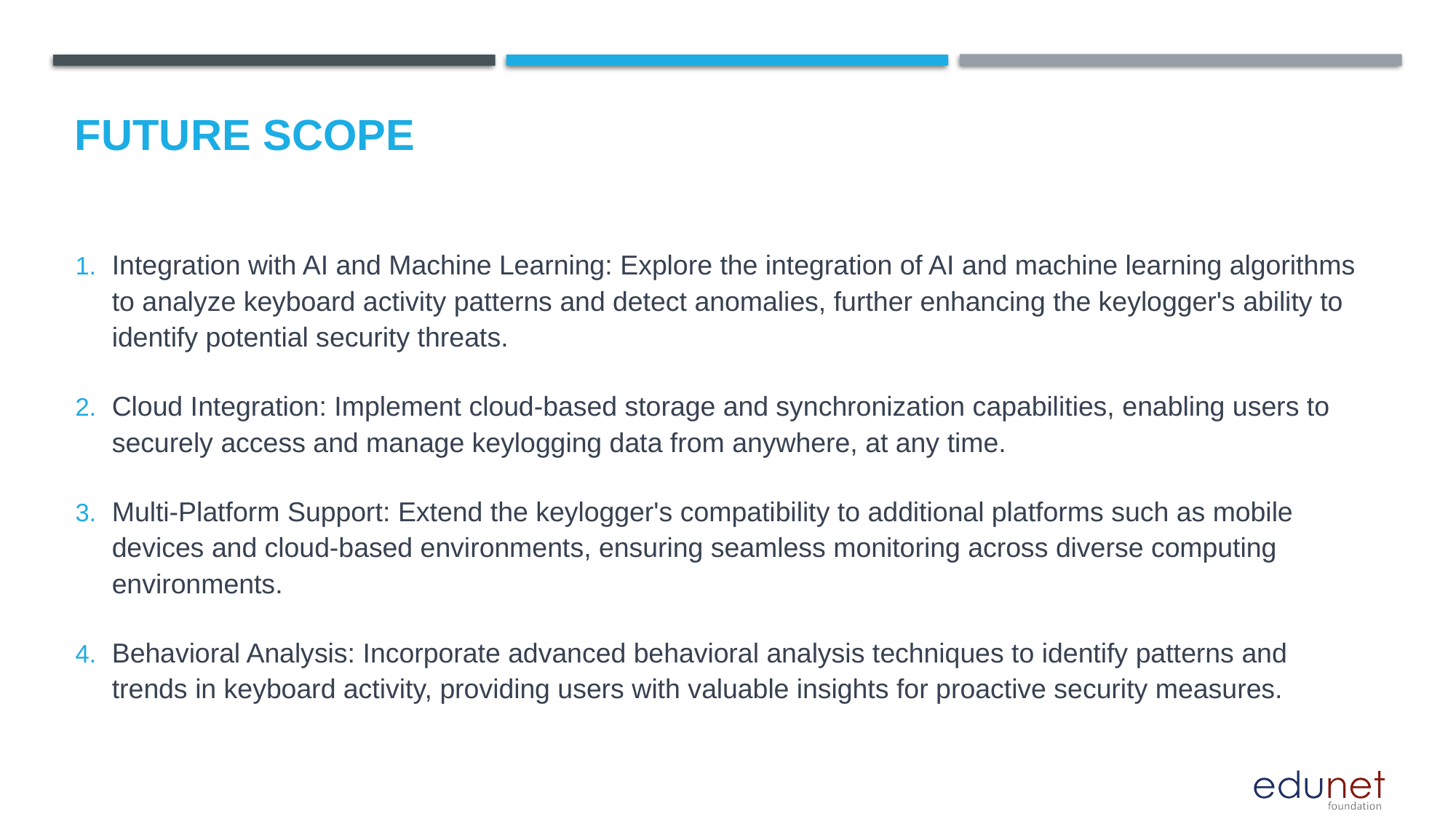

Future scope
# Integration with AI and Machine Learning: Explore the integration of AI and machine learning algorithms to analyze keyboard activity patterns and detect anomalies, further enhancing the keylogger's ability to identify potential security threats.
Cloud Integration: Implement cloud-based storage and synchronization capabilities, enabling users to securely access and manage keylogging data from anywhere, at any time.
Multi-Platform Support: Extend the keylogger's compatibility to additional platforms such as mobile devices and cloud-based environments, ensuring seamless monitoring across diverse computing environments.
Behavioral Analysis: Incorporate advanced behavioral analysis techniques to identify patterns and trends in keyboard activity, providing users with valuable insights for proactive security measures.